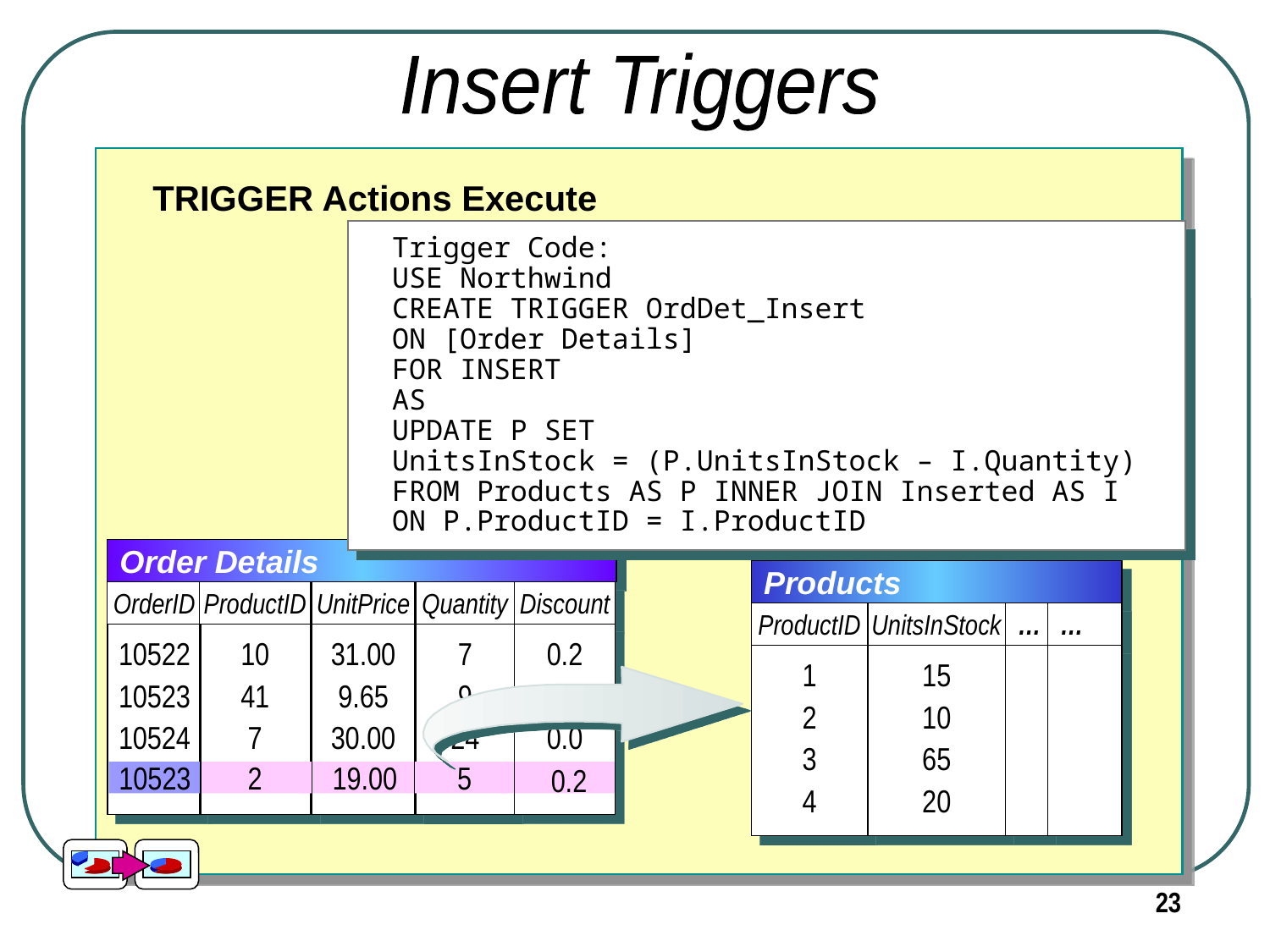

Insert Triggers

TRIGGER Actions Execute
Trigger Code:
USE Northwind
CREATE TRIGGER OrdDet_Insert
ON [Order Details]
FOR INSERT
AS
UPDATE P SET
UnitsInStock = (P.UnitsInStock – I.Quantity)
FROM Products AS P INNER JOIN Inserted AS I
ON P.ProductID = I.ProductID
Order Details
OrderID
ProductID
UnitPrice
Quantity
Discount

10522
10523
10524

10
41
7
31.00
9.65
30.00
7
9
24

0.2
0.15
0.0
10523
2
  19.00
 5
   0.2

Products
ProductID
UnitsInStock
…
…
1
2
3
4

15
10
65
20